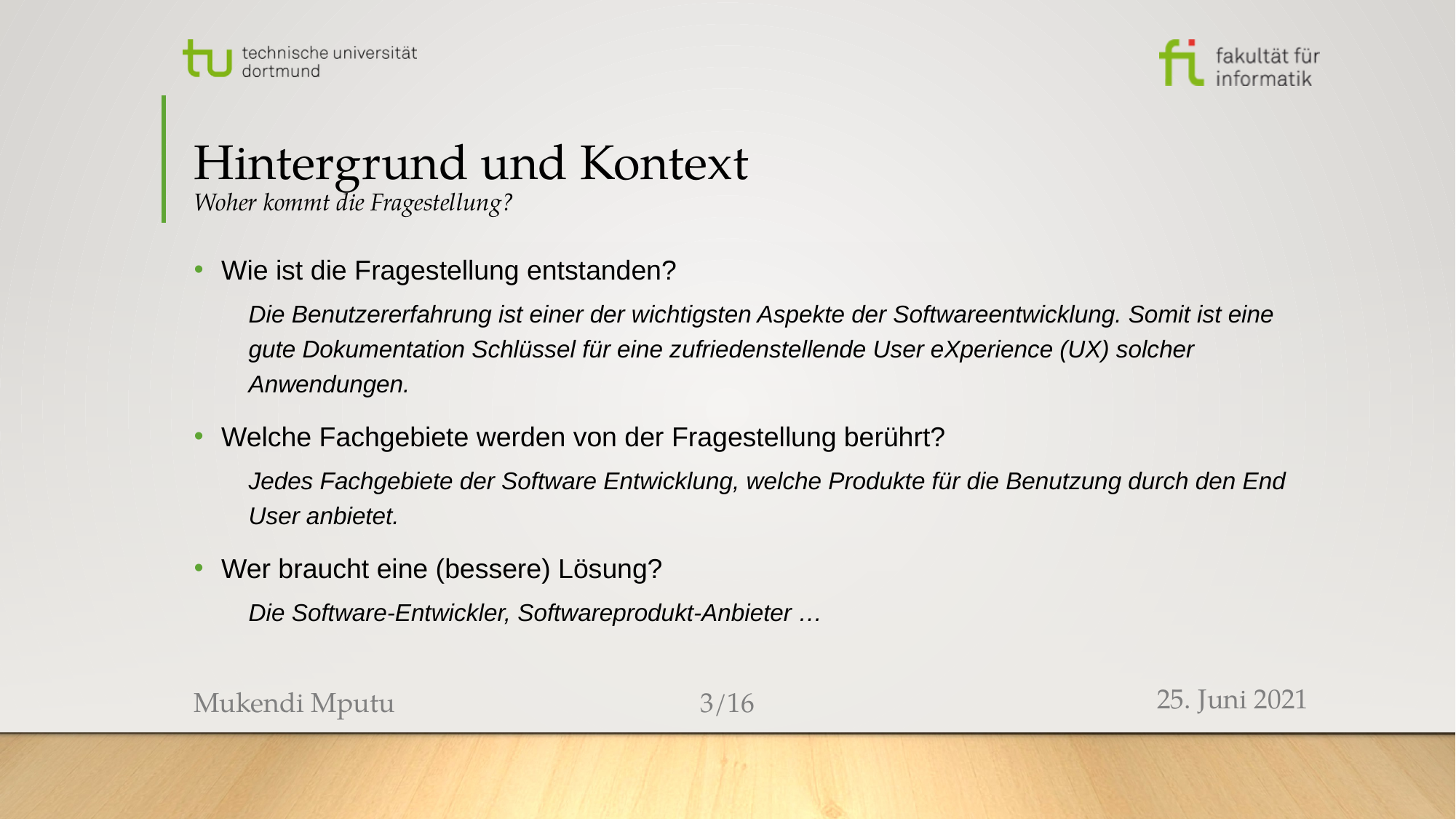

# Hintergrund und Kontext Woher kommt die Fragestellung?
Wie ist die Fragestellung entstanden?
Die Benutzererfahrung ist einer der wichtigsten Aspekte der Softwareentwicklung. Somit ist eine gute Dokumentation Schlüssel für eine zufriedenstellende User eXperience (UX) solcher Anwendungen.
Welche Fachgebiete werden von der Fragestellung berührt?
Jedes Fachgebiete der Software Entwicklung, welche Produkte für die Benutzung durch den End User anbietet.
Wer braucht eine (bessere) Lösung?
Die Software-Entwickler, Softwareprodukt-Anbieter …